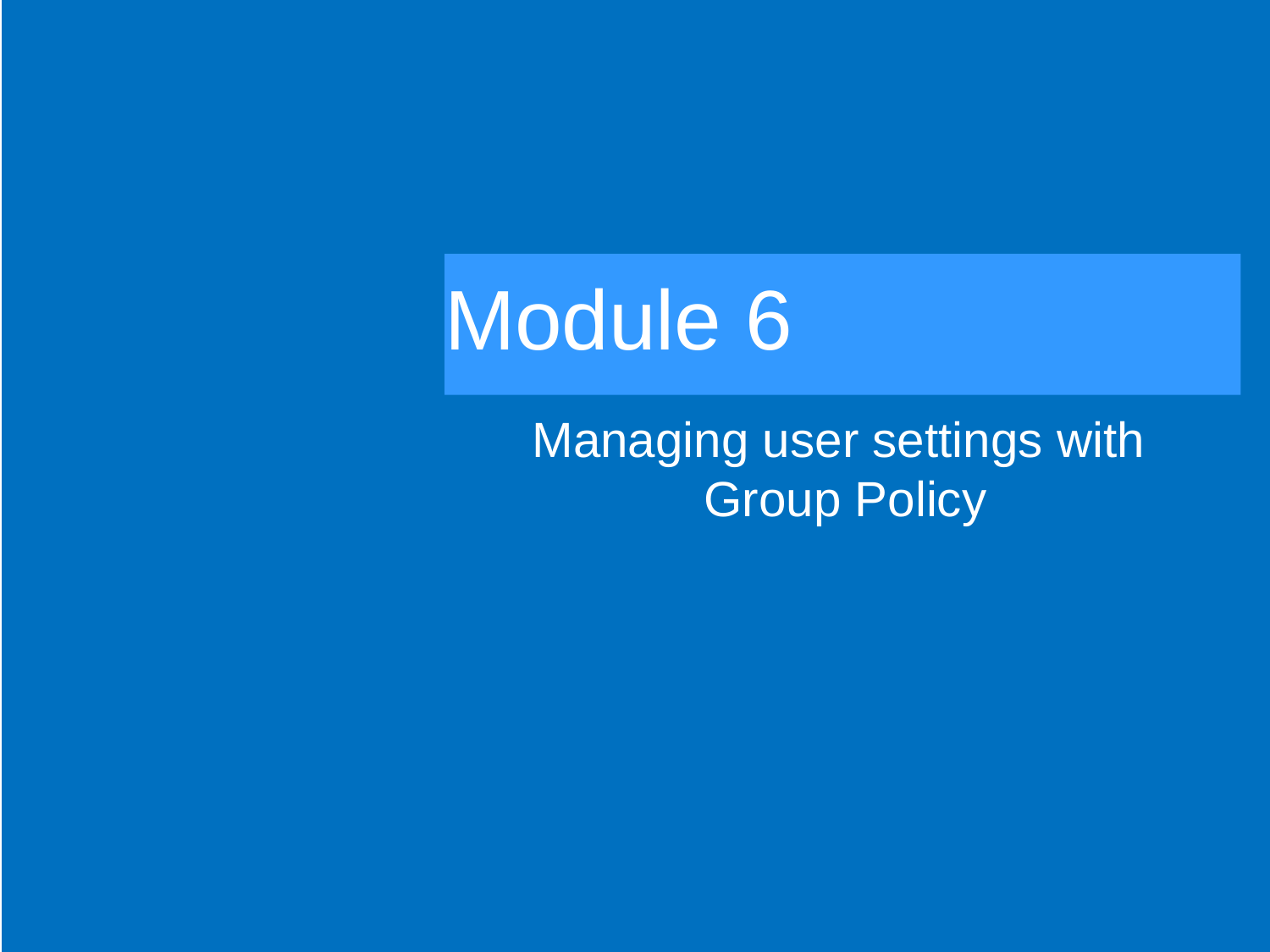

# Module 6
Managing user settings with
Group Policy